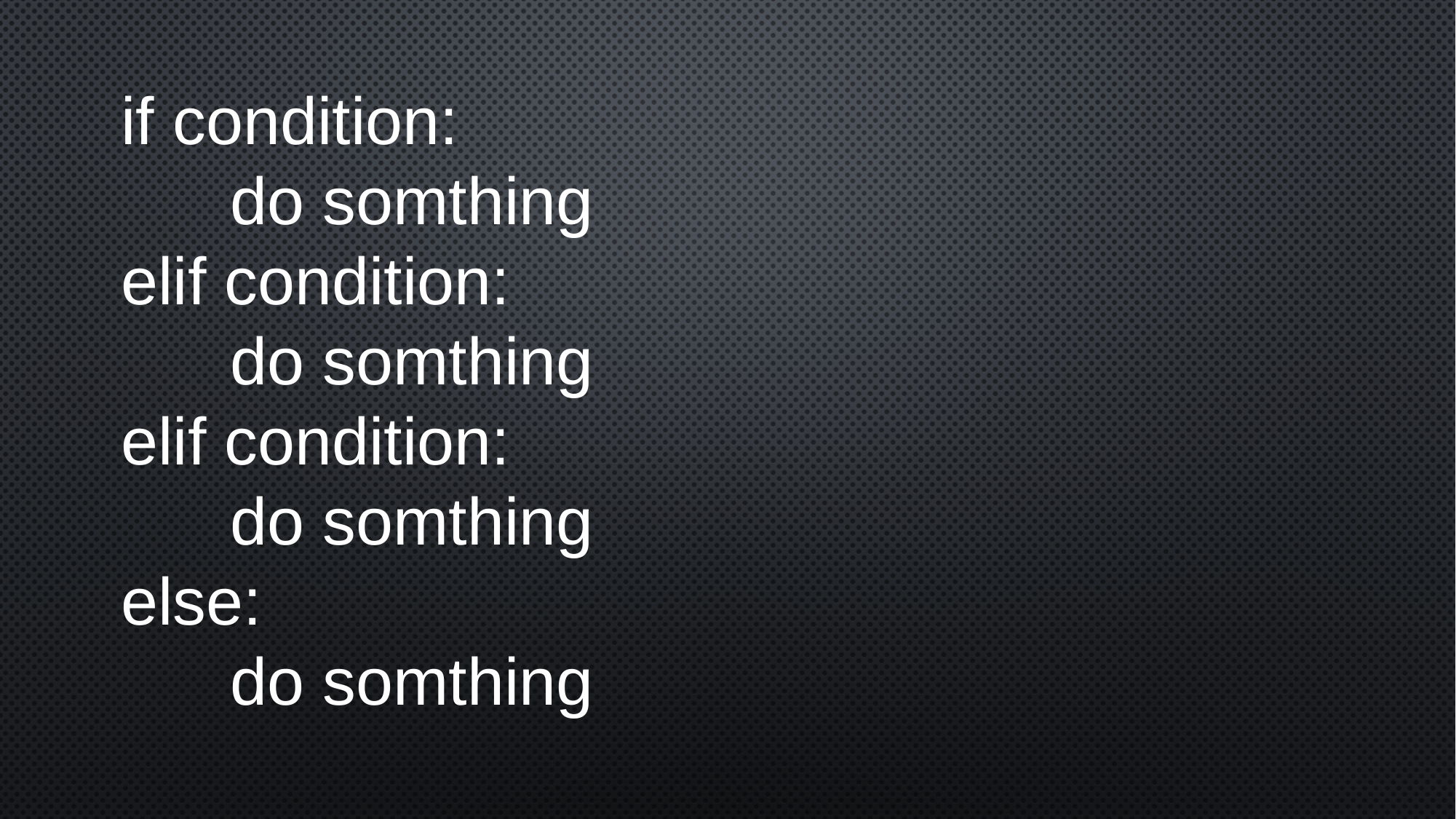

if condition:
	do somthing
elif condition:
	do somthing
elif condition:
	do somthing
else:
	do somthing